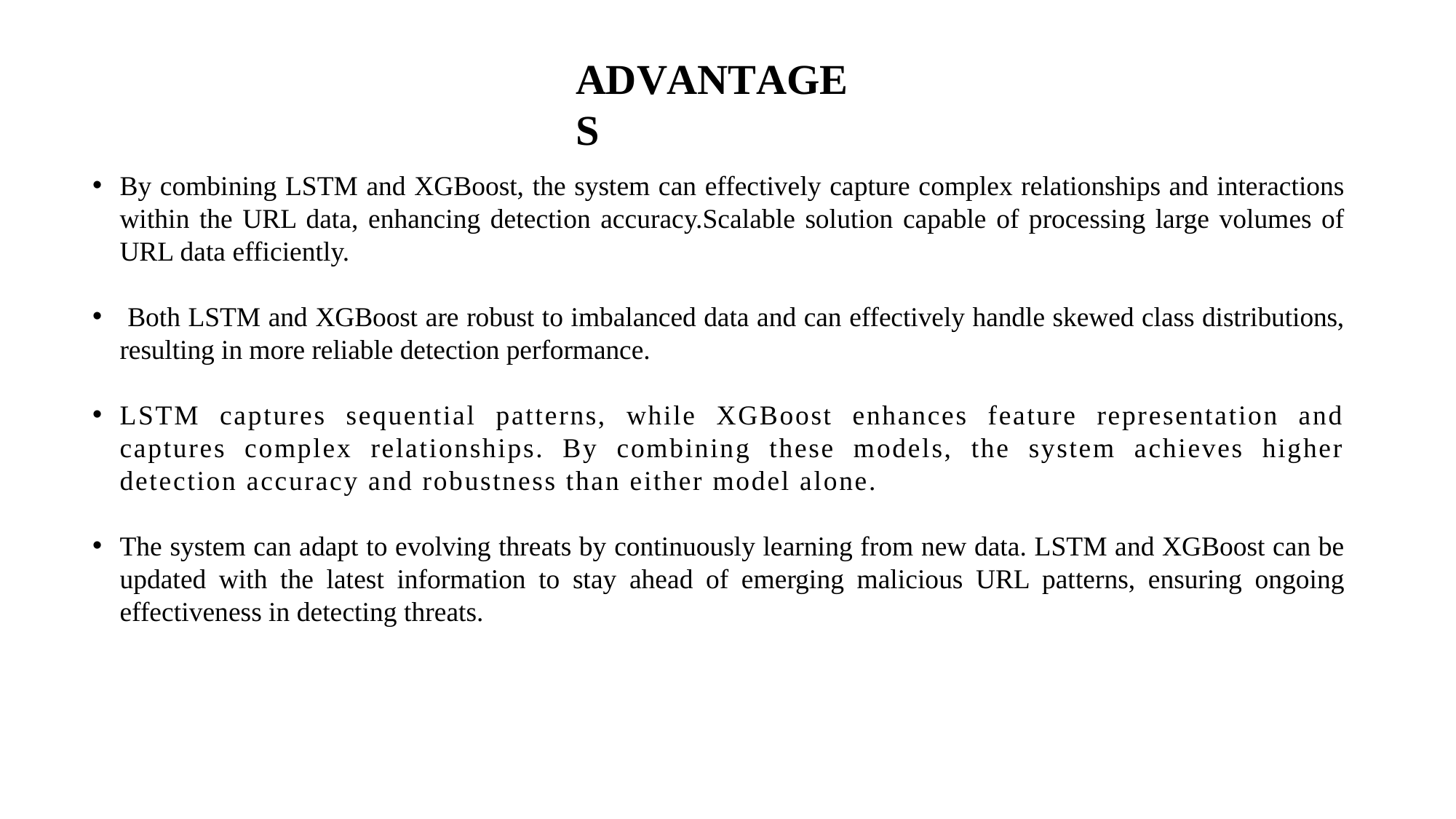

# ADVANTAGES
By combining LSTM and XGBoost, the system can effectively capture complex relationships and interactions within the URL data, enhancing detection accuracy.Scalable solution capable of processing large volumes of URL data efficiently.

 Both LSTM and XGBoost are robust to imbalanced data and can effectively handle skewed class distributions, resulting in more reliable detection performance.

LSTM captures sequential patterns, while XGBoost enhances feature representation and captures complex relationships. By combining these models, the system achieves higher detection accuracy and robustness than either model alone.

The system can adapt to evolving threats by continuously learning from new data. LSTM and XGBoost can be updated with the latest information to stay ahead of emerging malicious URL patterns, ensuring ongoing effectiveness in detecting threats.